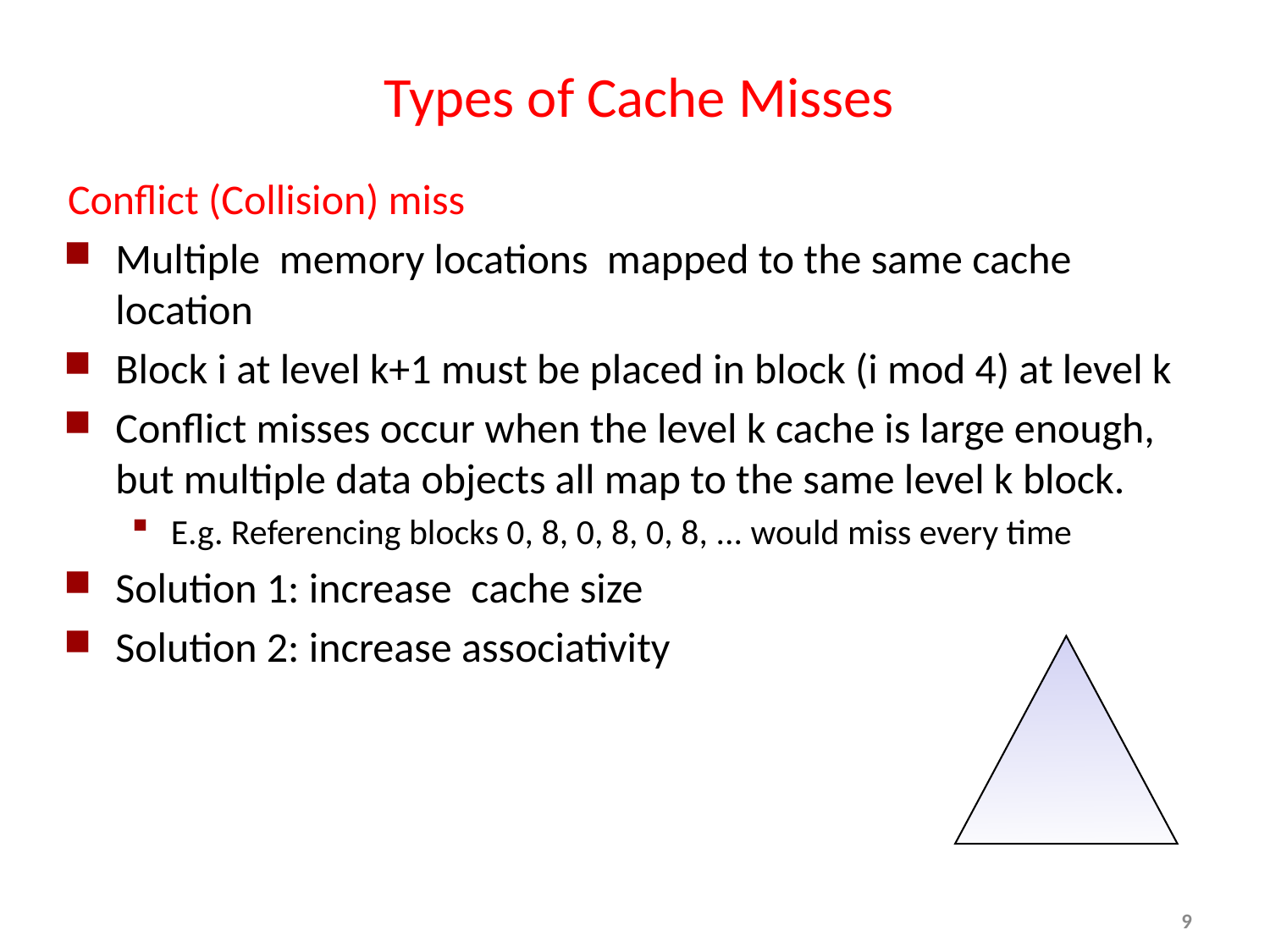

# Types of Cache Misses
Conflict (Collision) miss
Multiple  memory locations  mapped to the same cache location
Block i at level k+1 must be placed in block (i mod 4) at level k
Conflict misses occur when the level k cache is large enough, but multiple data objects all map to the same level k block.
E.g. Referencing blocks 0, 8, 0, 8, 0, 8, ... would miss every time
Solution 1: increase  cache size
Solution 2: increase associativity